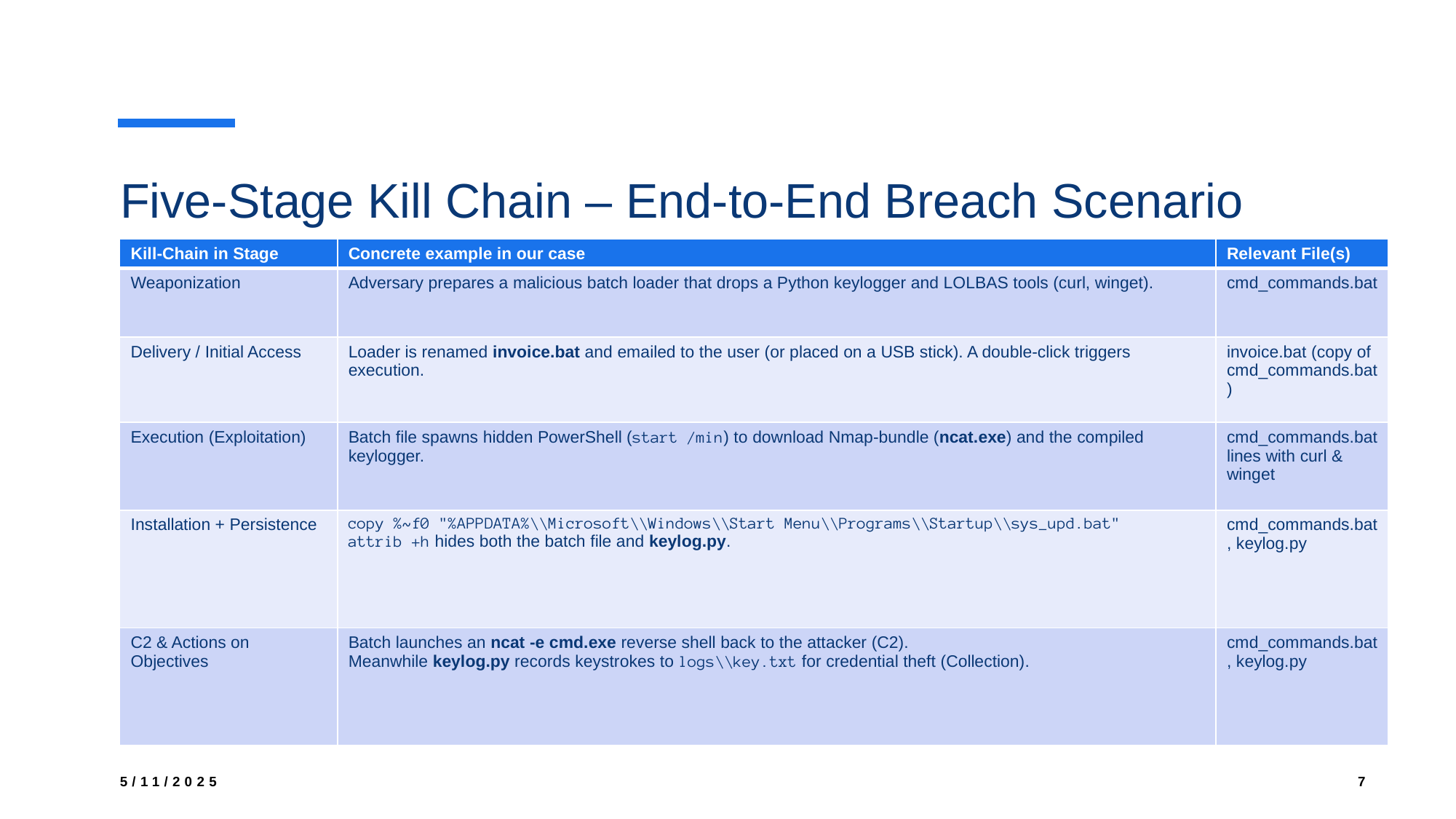

# Five-Stage Kill Chain – End-to-End Breach Scenario
| Kill-Chain in Stage | Concrete example in our case | Relevant File(s) |
| --- | --- | --- |
| Weaponization | Adversary prepares a malicious batch loader that drops a Python keylogger and LOLBAS tools (curl, winget). | cmd\_commands.bat |
| Delivery / Initial Access | Loader is renamed invoice.bat and emailed to the user (or placed on a USB stick). A double-click triggers execution. | invoice.bat (copy of cmd\_commands.bat) |
| Execution (Exploitation) | Batch file spawns hidden PowerShell (start /min) to download Nmap-bundle (ncat.exe) and the compiled keylogger. | cmd\_commands.bat lines with curl & winget |
| Installation + Persistence | copy %~f0 "%APPDATA%\\Microsoft\\Windows\\Start Menu\\Programs\\Startup\\sys\_upd.bat" attrib +h hides both the batch file and keylog.py. | cmd\_commands.bat, keylog.py |
| C2 & Actions on Objectives | Batch launches an ncat -e cmd.exe reverse shell back to the attacker (C2). Meanwhile keylog.py records keystrokes to logs\\key.txt for credential theft (Collection). | cmd\_commands.bat, keylog.py |
5/11/2025
7